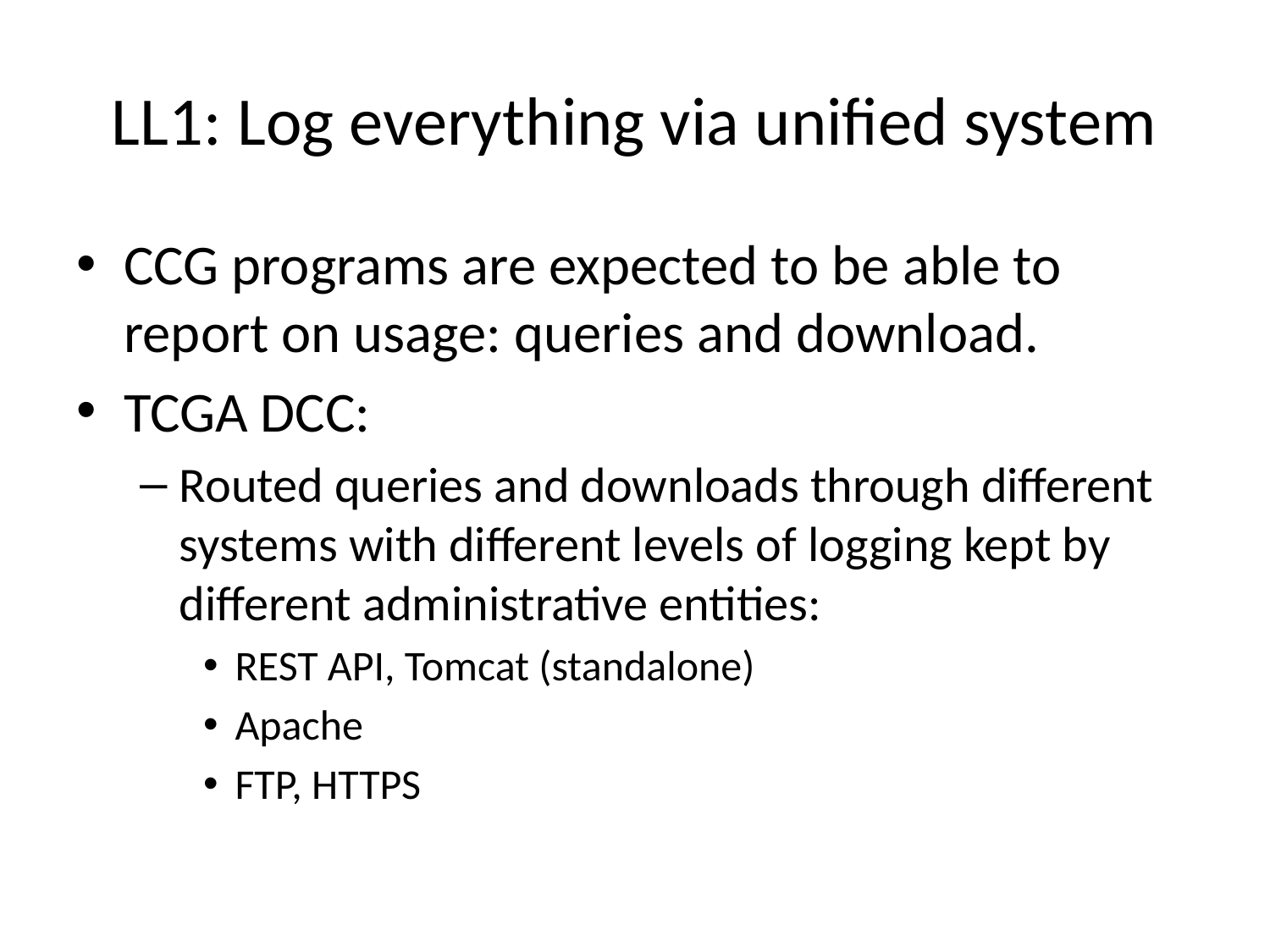

# LL1: Log everything via unified system
CCG programs are expected to be able to report on usage: queries and download.
TCGA DCC:
Routed queries and downloads through different systems with different levels of logging kept by different administrative entities:
REST API, Tomcat (standalone)
Apache
FTP, HTTPS